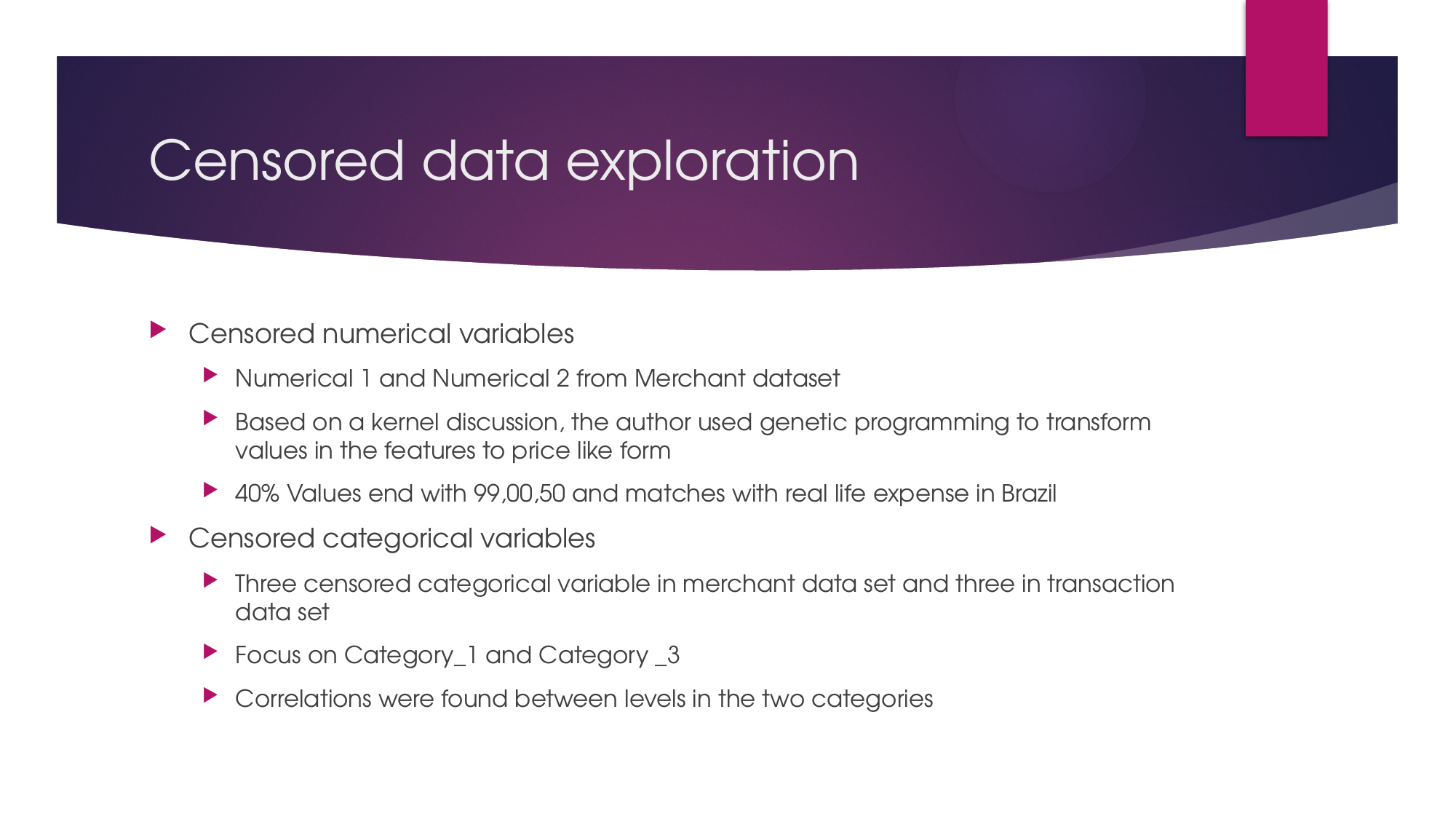

# Censored data exploration
Censored numerical variables
Numerical 1 and Numerical 2 from Merchant dataset
Based on a kernel discussion, the author used genetic programming to transform values in the features to price like form
40% Values end with 99,00,50 and matches with real life expense in Brazil
Censored categorical variables
Three censored categorical variable in merchant data set and three in transaction data set
Focus on Category_1 and Category _3
Correlations were found between levels in the two categories